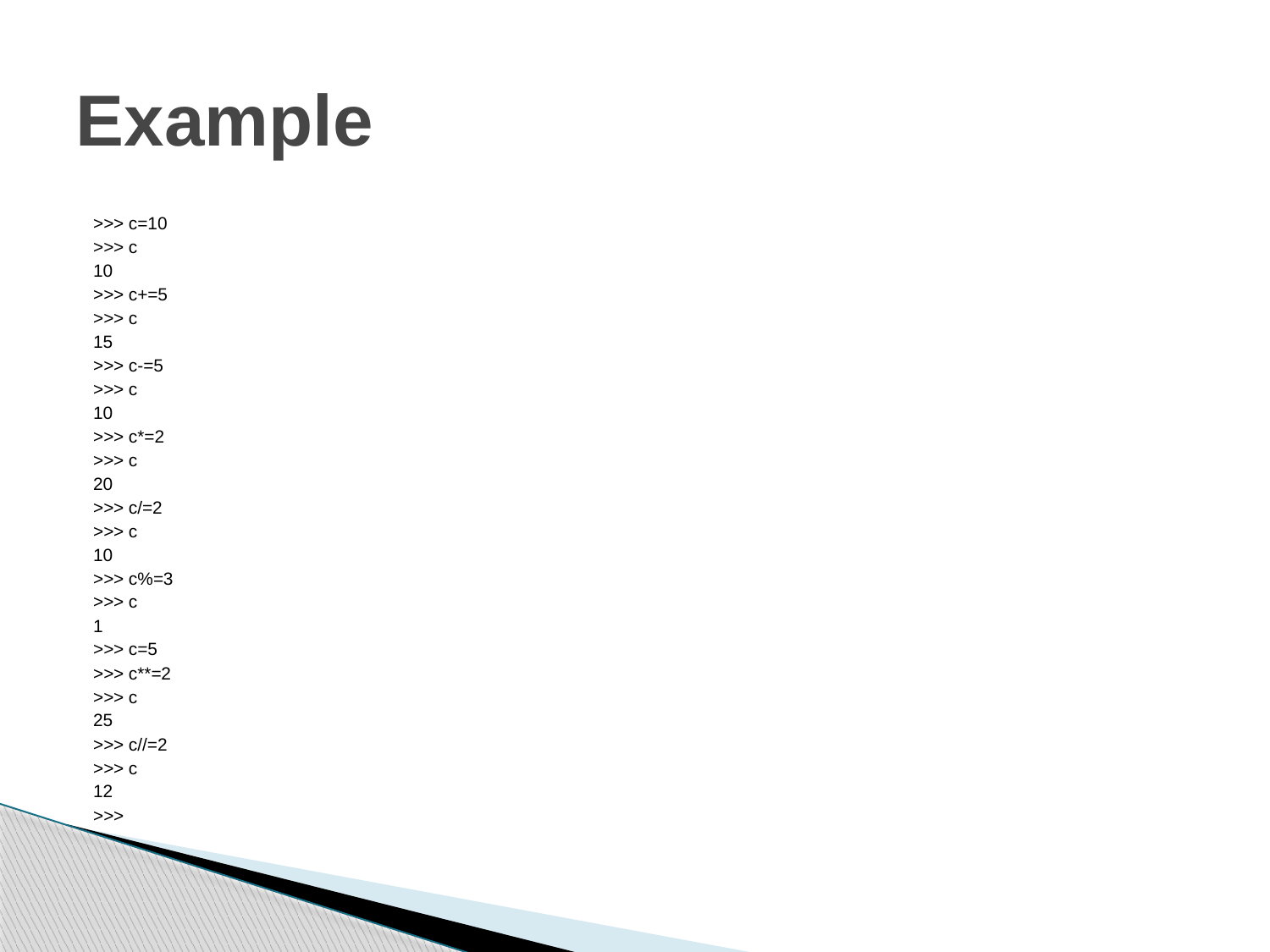

# Example
>>> c=10
>>> c
10
>>> c+=5
>>> c
15
>>> c-=5
>>> c
10
>>> c*=2
>>> c
20
>>> c/=2
>>> c
10
>>> c%=3
>>> c
1
>>> c=5
>>> c**=2
>>> c
25
>>> c//=2
>>> c
12
>>>